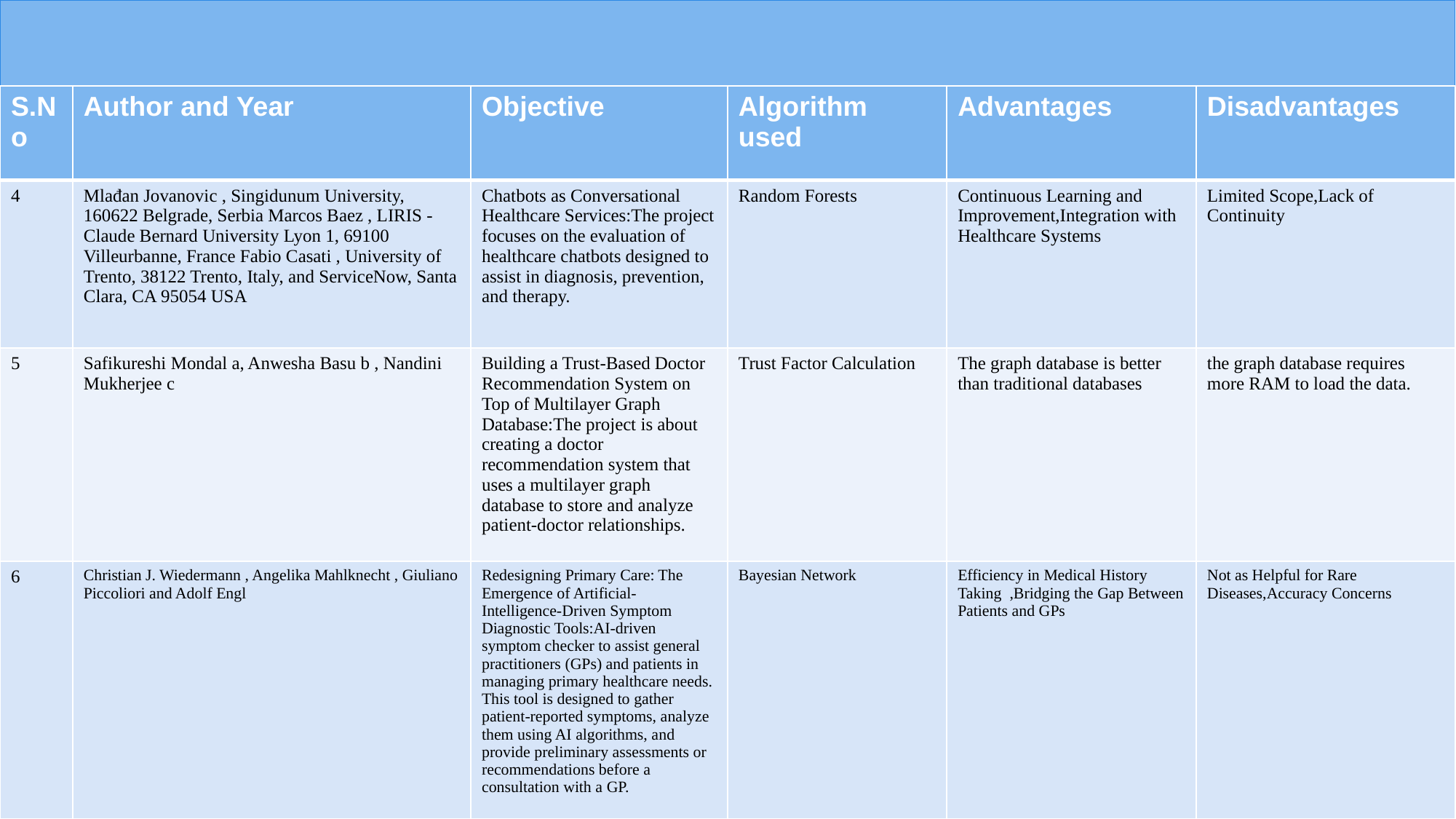

| S.No | Author and Year | Objective | Algorithm used | Advantages | Disadvantages |
| --- | --- | --- | --- | --- | --- |
| 4 | Mlađan Jovanovic , Singidunum University, 160622 Belgrade, Serbia Marcos Baez , LIRIS - Claude Bernard University Lyon 1, 69100 Villeurbanne, France Fabio Casati , University of Trento, 38122 Trento, Italy, and ServiceNow, Santa Clara, CA 95054 USA | Chatbots as Conversational Healthcare Services:The project focuses on the evaluation of healthcare chatbots designed to assist in diagnosis, prevention, and therapy. | Random Forests | Continuous Learning and Improvement,Integration with Healthcare Systems | Limited Scope,Lack of Continuity |
| 5 | Safikureshi Mondal a, Anwesha Basu b , Nandini Mukherjee c | Building a Trust-Based Doctor Recommendation System on Top of Multilayer Graph Database:The project is about creating a doctor recommendation system that uses a multilayer graph database to store and analyze patient-doctor relationships. | Trust Factor Calculation | The graph database is better than traditional databases | the graph database requires more RAM to load the data. |
| 6 | Christian J. Wiedermann , Angelika Mahlknecht , Giuliano Piccoliori and Adolf Engl | Redesigning Primary Care: The Emergence of Artificial-Intelligence-Driven Symptom Diagnostic Tools:AI-driven symptom checker to assist general practitioners (GPs) and patients in managing primary healthcare needs. This tool is designed to gather patient-reported symptoms, analyze them using AI algorithms, and provide preliminary assessments or recommendations before a consultation with a GP. | Bayesian Network | Efficiency in Medical History Taking ,Bridging the Gap Between Patients and GPs | Not as Helpful for Rare Diseases,Accuracy Concerns |